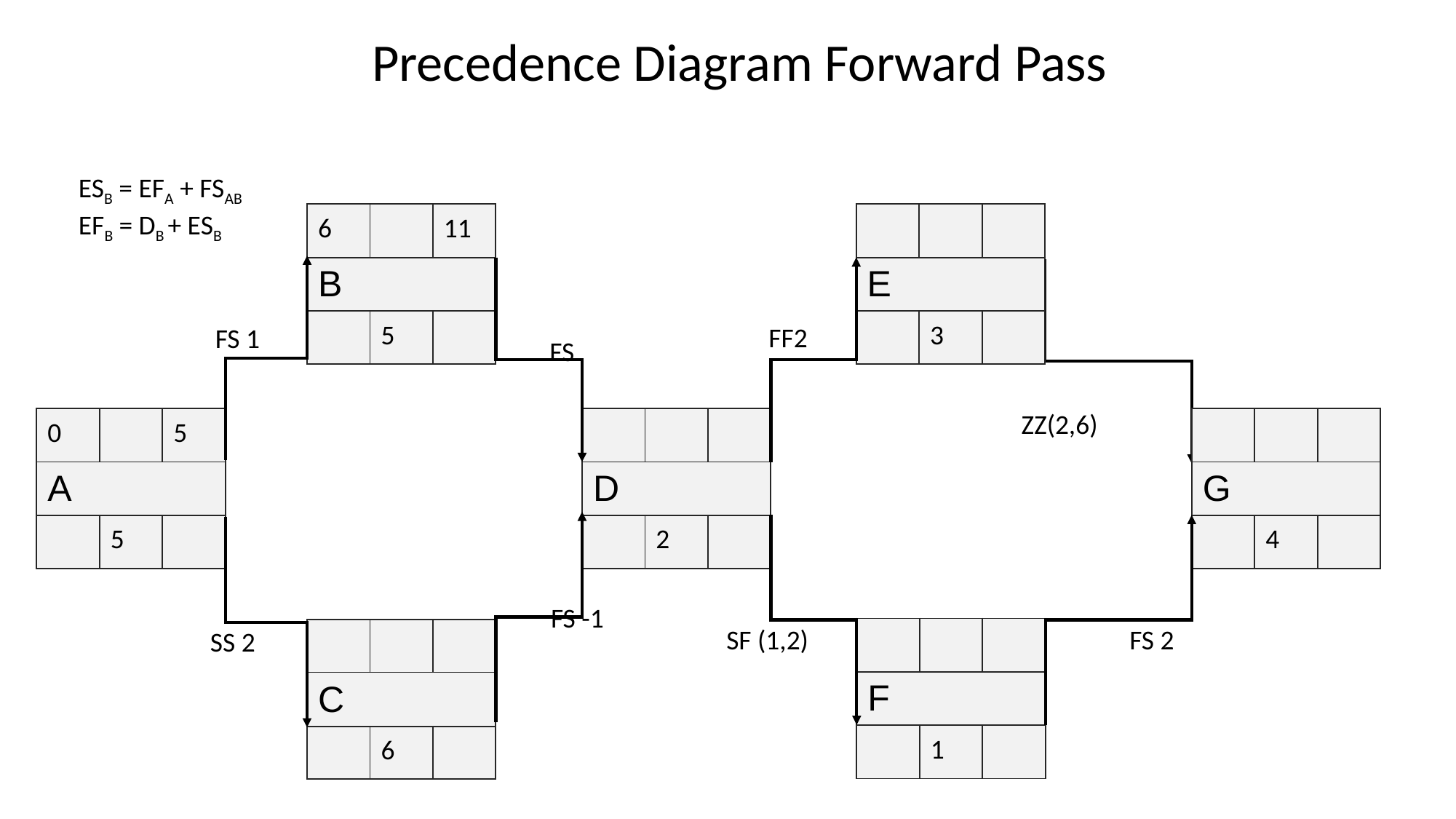

Precedence Diagram Forward Pass
ESB = EFA + FSAB
EFB = DB + ESB
| 6 |  | 11 |
| --- | --- | --- |
| B |  |  |
|  | 5 |  |
|  |  |  |
| --- | --- | --- |
| E |  |  |
|  | 3 |  |
FF2
FS 1
FS
ZZ(2,6)
| 0 |  | 5 |
| --- | --- | --- |
| A |  |  |
|  | 5 |  |
|  |  |  |
| --- | --- | --- |
| D |  |  |
|  | 2 |  |
|  |  |  |
| --- | --- | --- |
| G |  |  |
|  | 4 |  |
FS -1
SF (1,2)
FS 2
|  |  |  |
| --- | --- | --- |
| F |  |  |
|  | 1 |  |
SS 2
|  |  |  |
| --- | --- | --- |
| C |  |  |
|  | 6 |  |